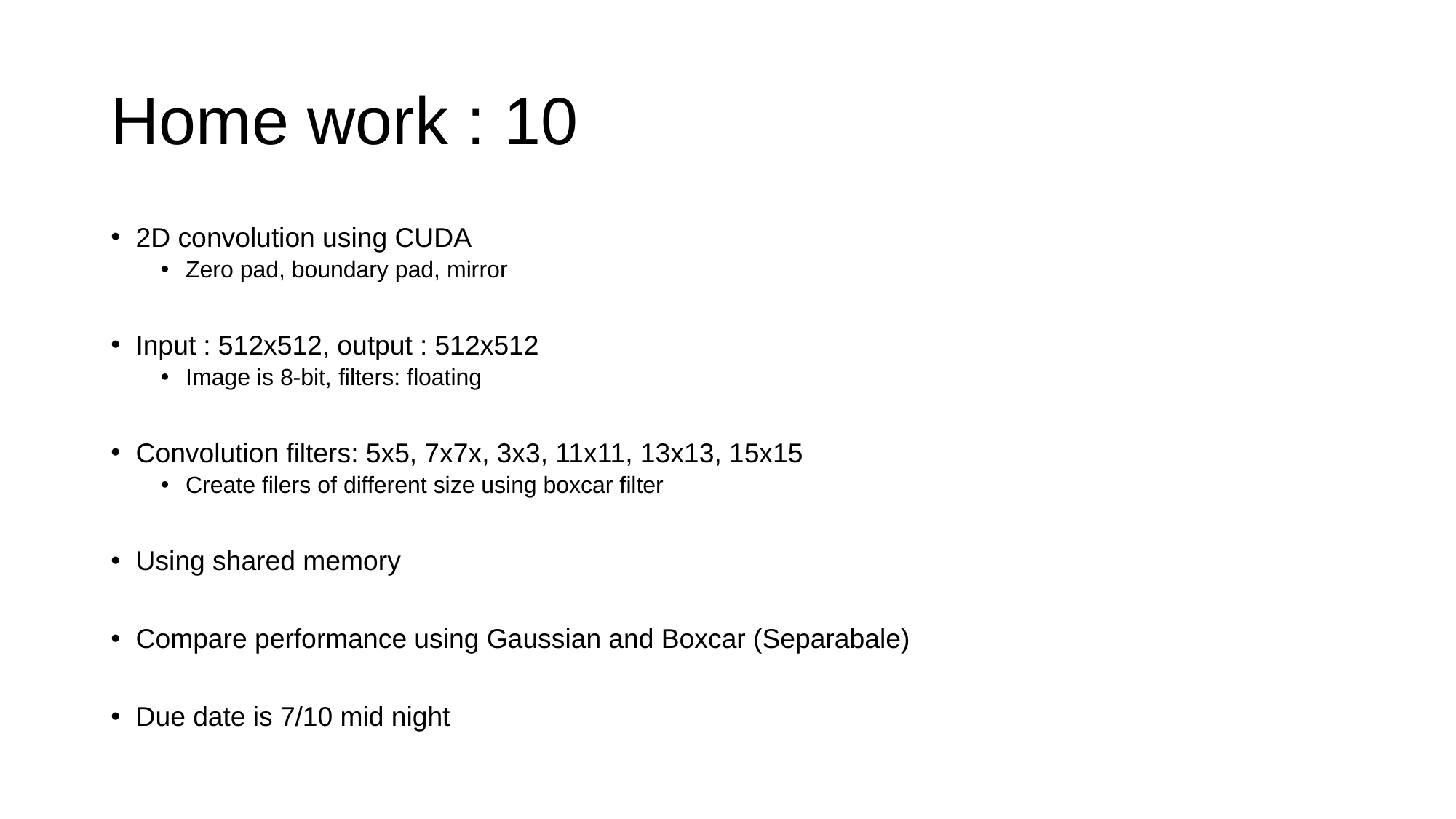

# Home work : 10
2D convolution using CUDA
Zero pad, boundary pad, mirror

Input : 512x512, output : 512x512
Image is 8-bit, filters: floating

Convolution filters: 5x5, 7x7x, 3x3, 11x11, 13x13, 15x15
Create filers of different size using boxcar filter

Using shared memory

Compare performance using Gaussian and Boxcar (Separabale)

Due date is 7/10 mid night